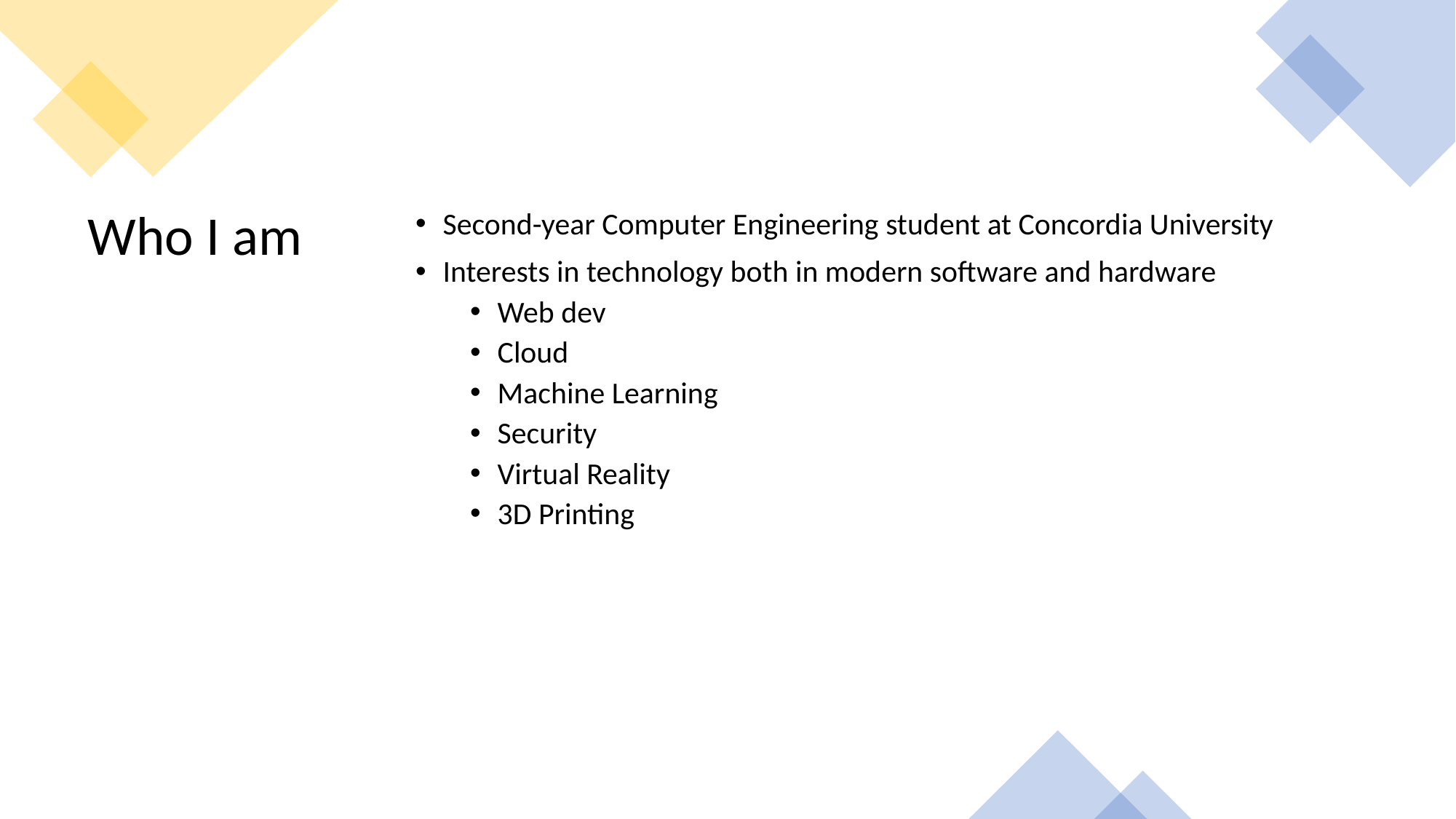

Second-year Computer Engineering student at Concordia University
Interests in technology both in modern software and hardware
Web dev
Cloud
Machine Learning
Security
Virtual Reality
3D Printing

# Who I am